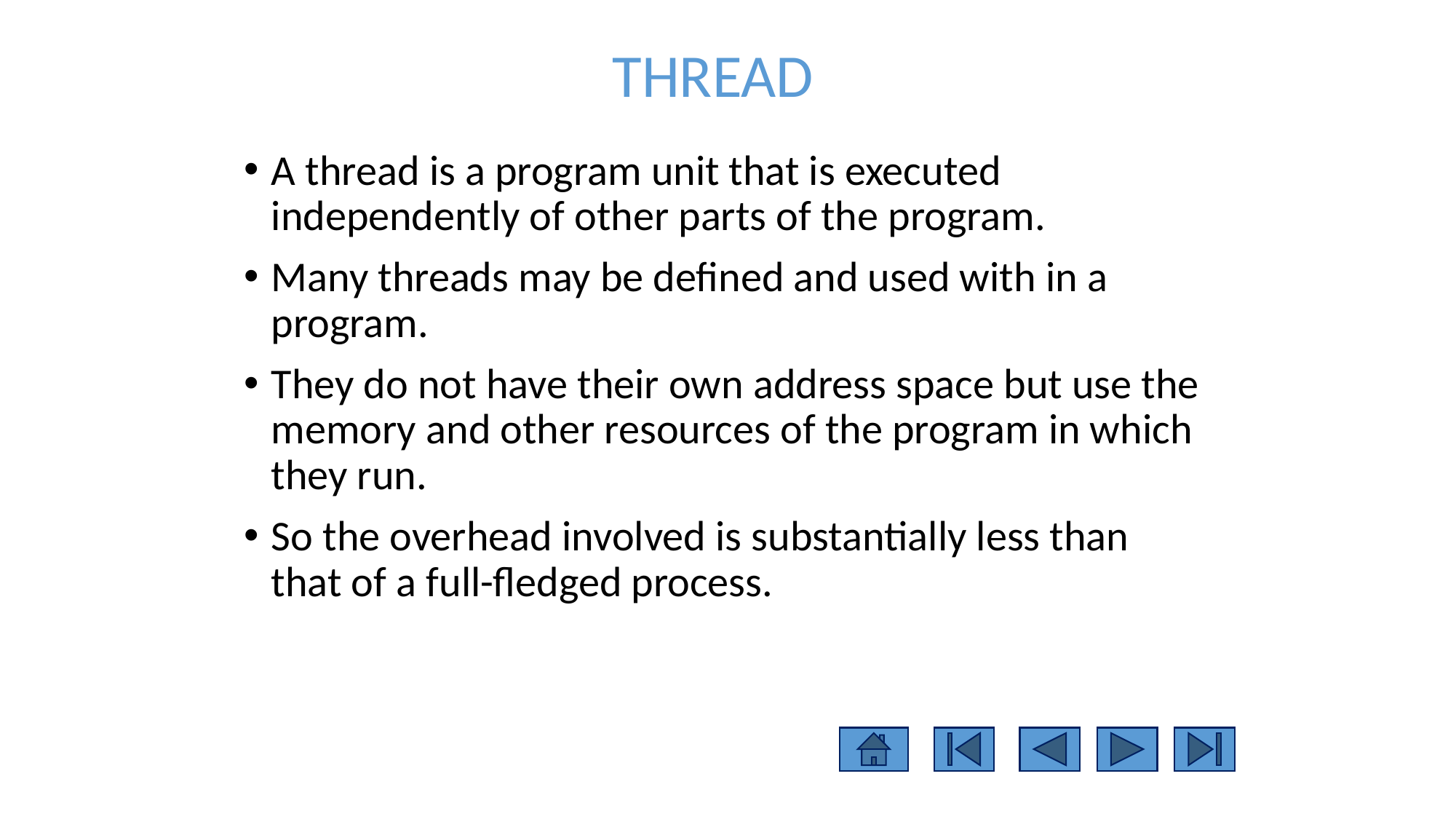

THREAD
A thread is a program unit that is executed independently of other parts of the program.
Many threads may be defined and used with in a program.
They do not have their own address space but use the memory and other resources of the program in which they run.
So the overhead involved is substantially less than that of a full-fledged process.